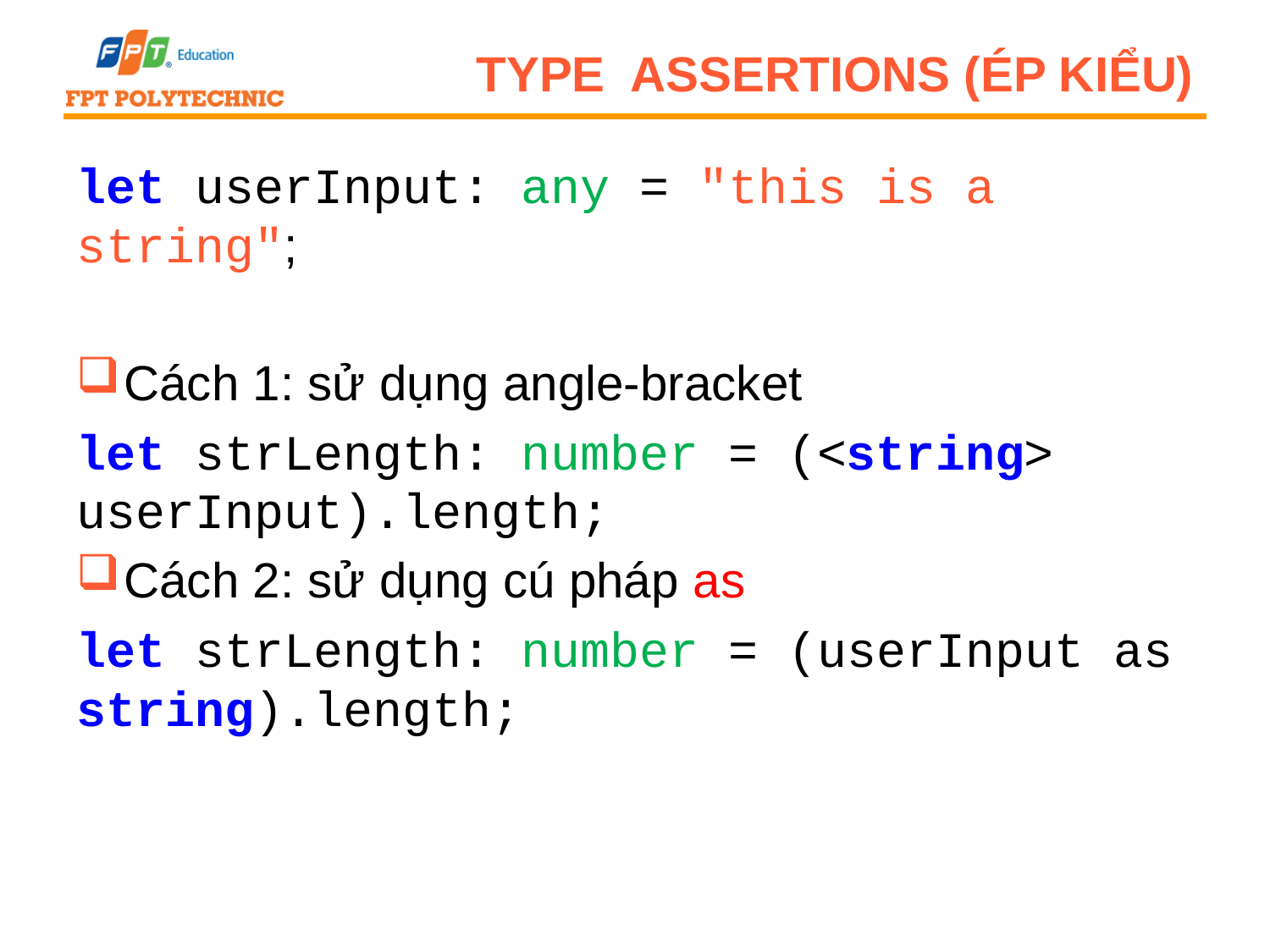

# Type  assertions (ép kiểu)
let userInput: any = "this is a string";

Cách 1: sử dụng angle-bracket
let strLength: number = (<string> userInput).length;
Cách 2: sử dụng cú pháp as
let strLength: number = (userInput as string).length;